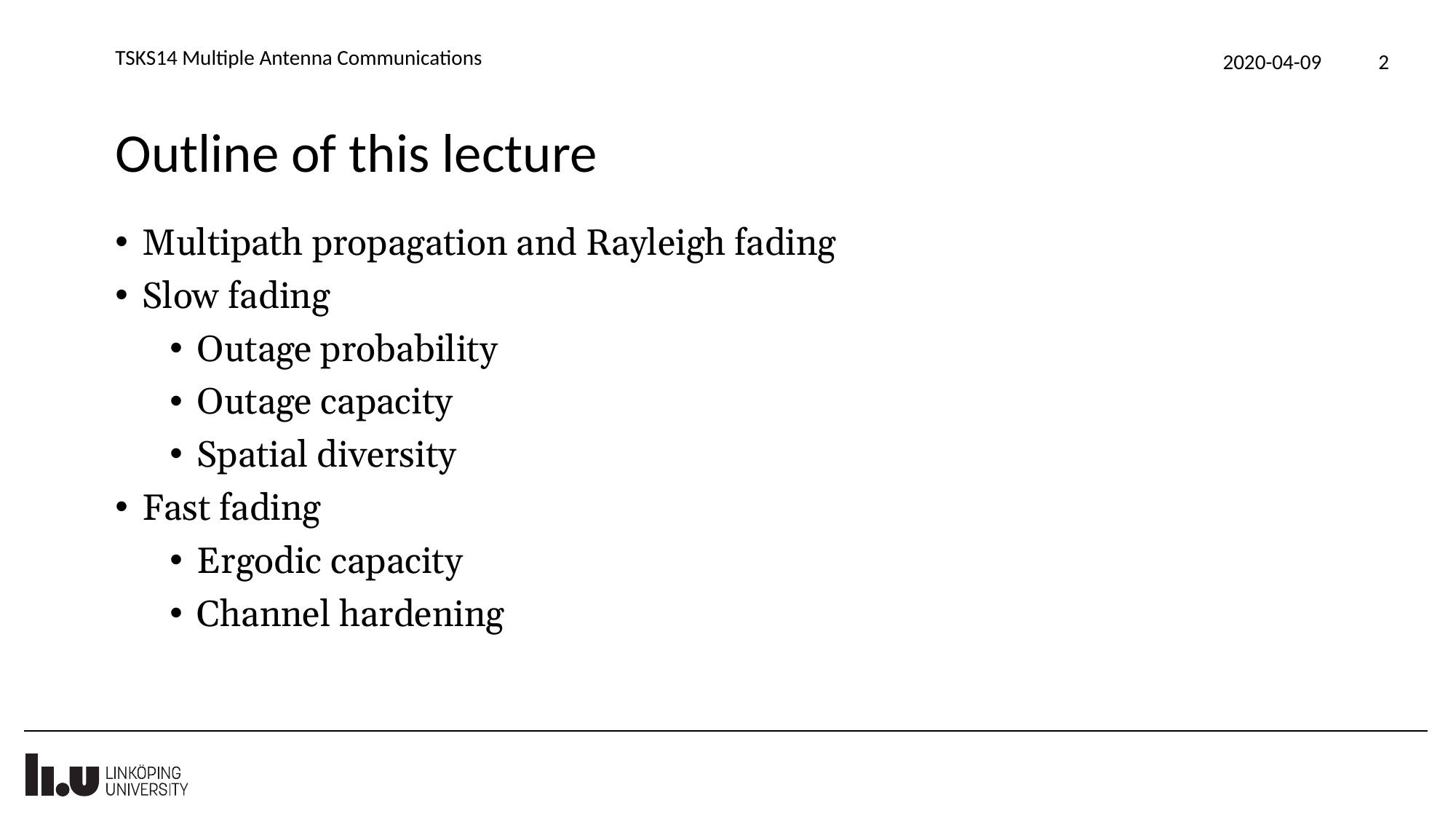

TSKS14 Multiple Antenna Communications
2020-04-09
2
# Outline of this lecture
Multipath propagation and Rayleigh fading
Slow fading
Outage probability
Outage capacity
Spatial diversity
Fast fading
Ergodic capacity
Channel hardening